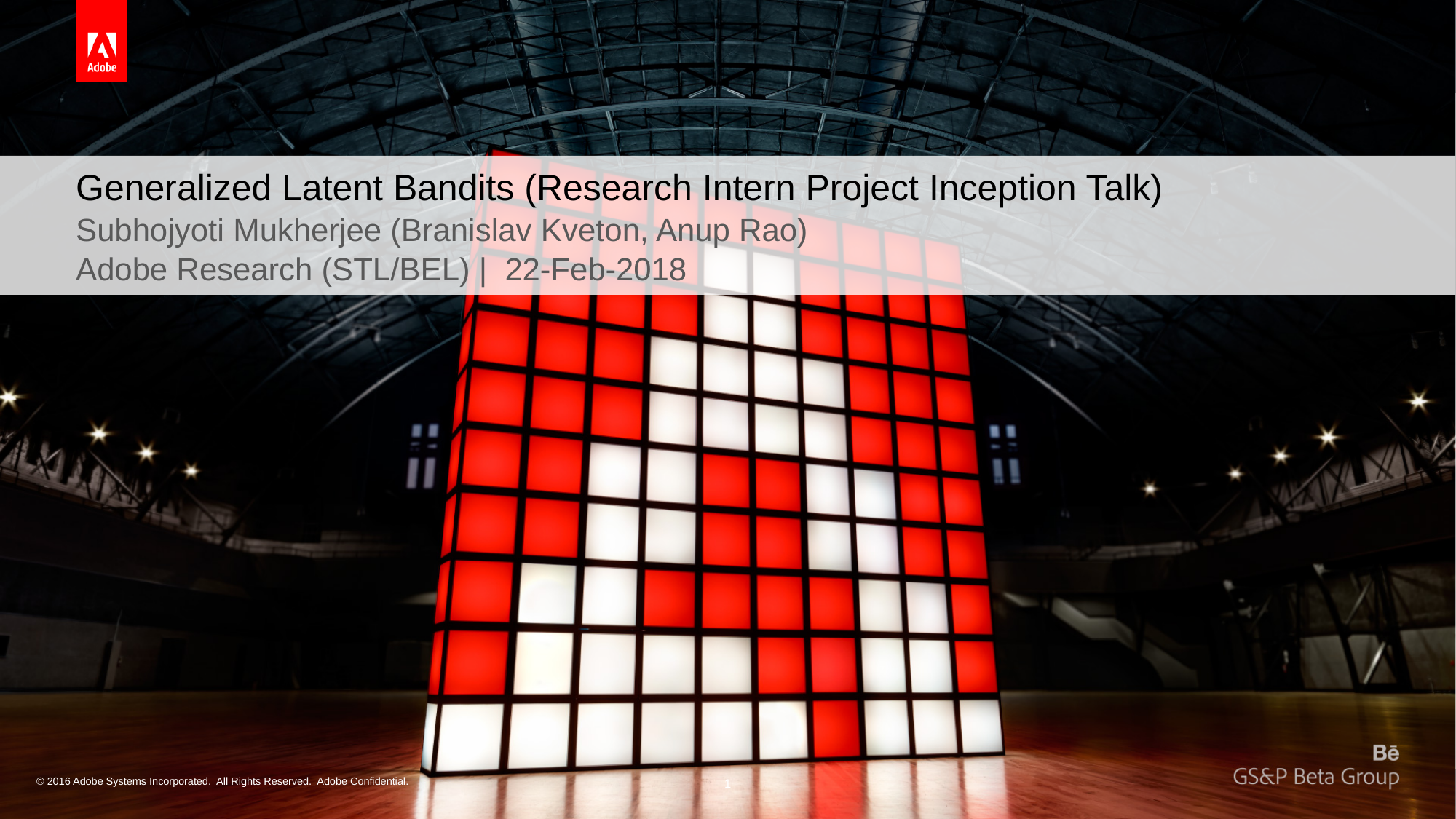

Generalized Latent Bandits (Research Intern Project Inception Talk)
Subhojyoti Mukherjee (Branislav Kveton, Anup Rao)
Adobe Research (STL/BEL) |  22-Feb-2018
1